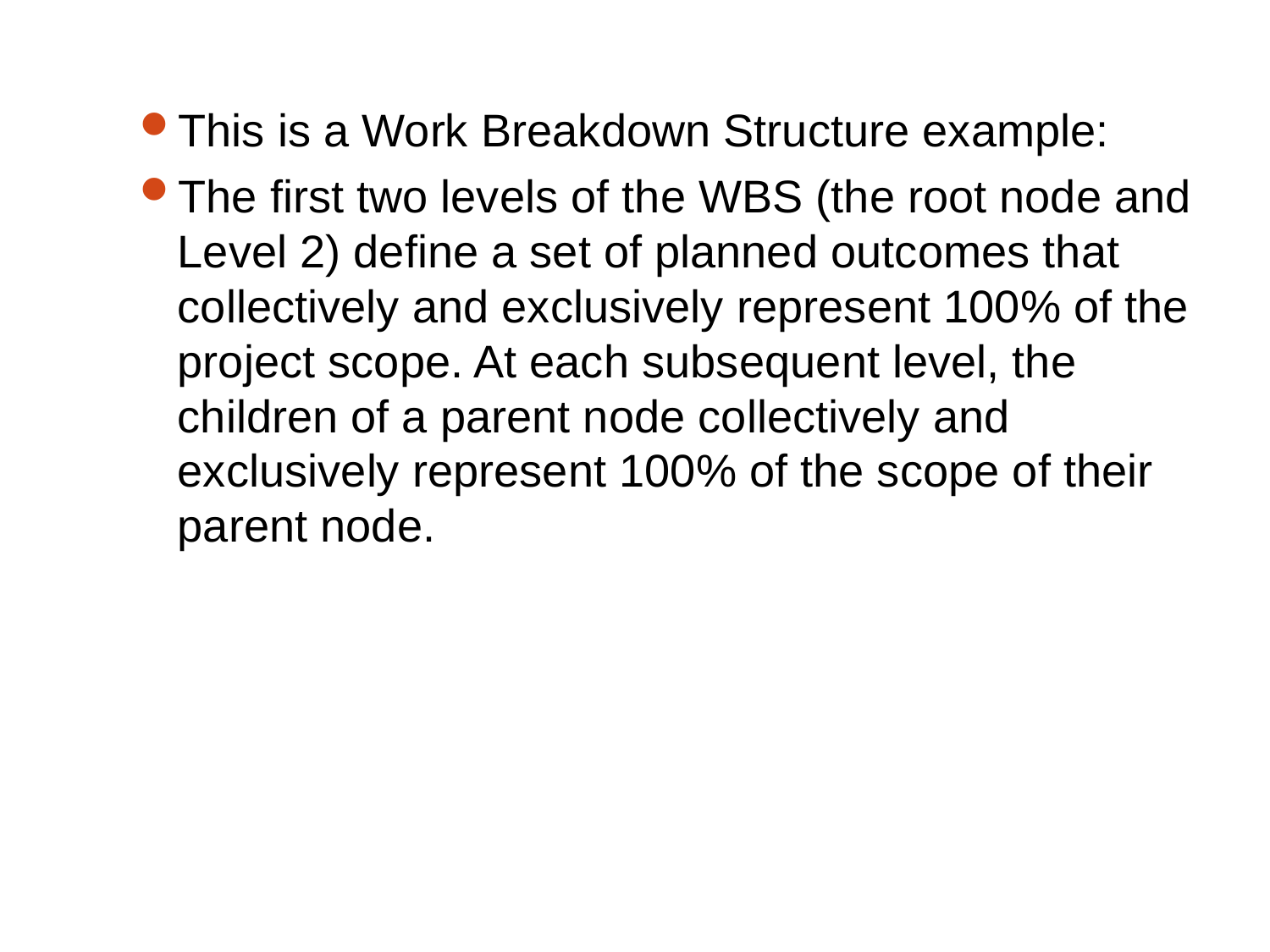

This is a Work Breakdown Structure example:
The first two levels of the WBS (the root node and Level 2) define a set of planned outcomes that collectively and exclusively represent 100% of the project scope. At each subsequent level, the children of a parent node collectively and exclusively represent 100% of the scope of their parent node.